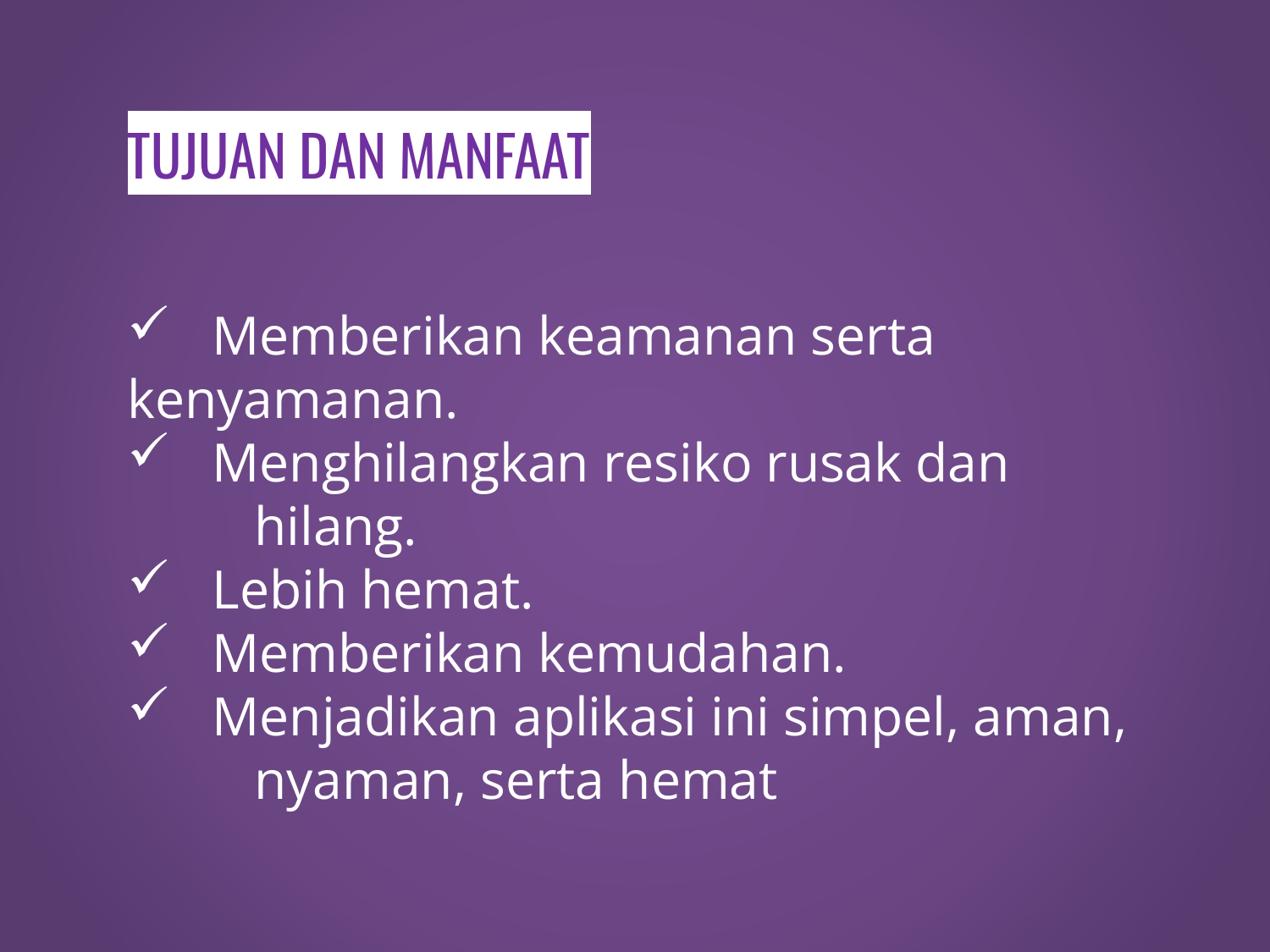

# TUJUAN DAN MANFAAT
   Memberikan keamanan serta 	kenyamanan.
   Menghilangkan resiko rusak dan 	hilang.
   Lebih hemat.
   Memberikan kemudahan.
   Menjadikan aplikasi ini simpel, aman, 	nyaman, serta hemat